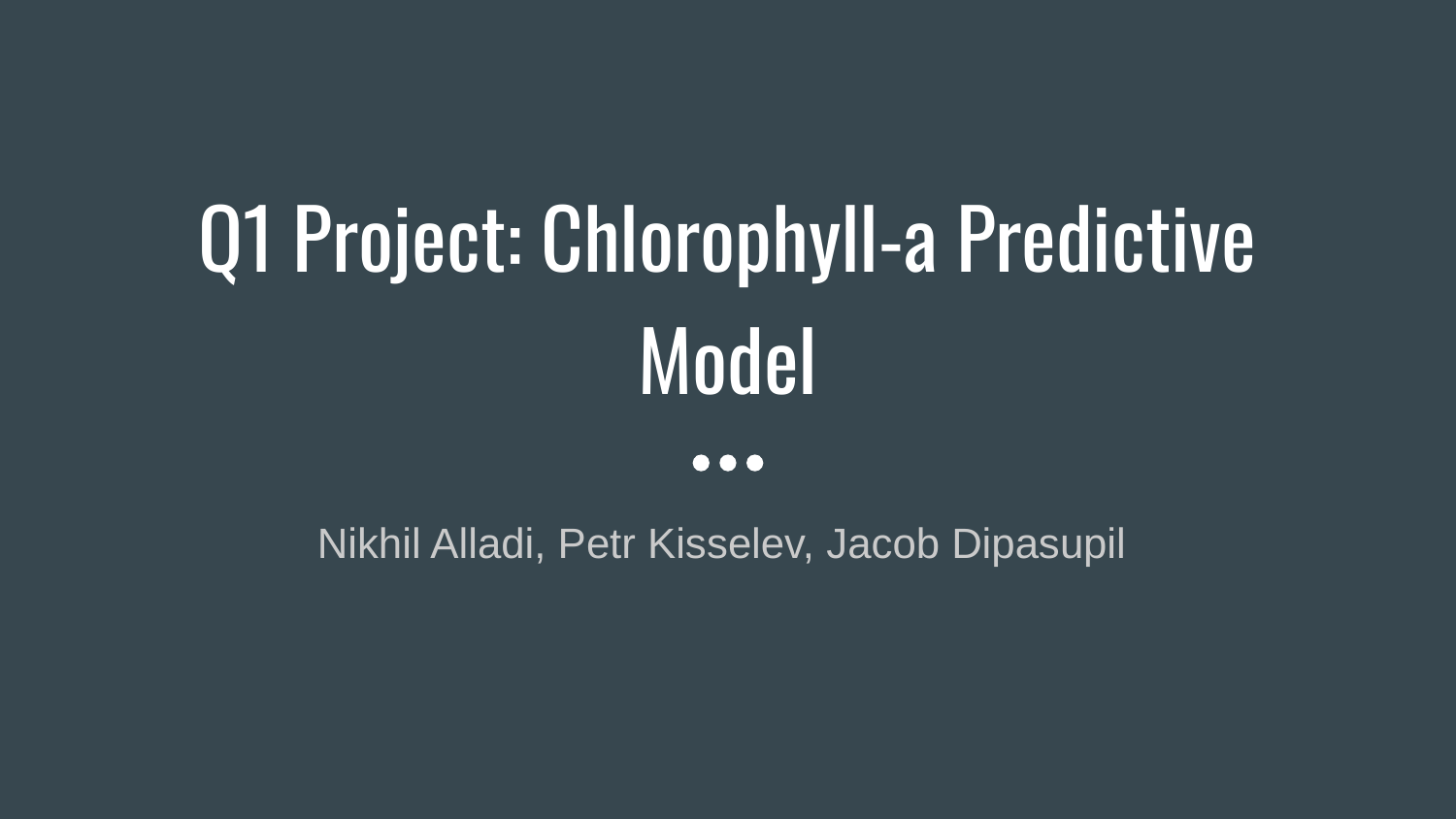

# Q1 Project: Chlorophyll-a Predictive Model
Nikhil Alladi, Petr Kisselev, Jacob Dipasupil